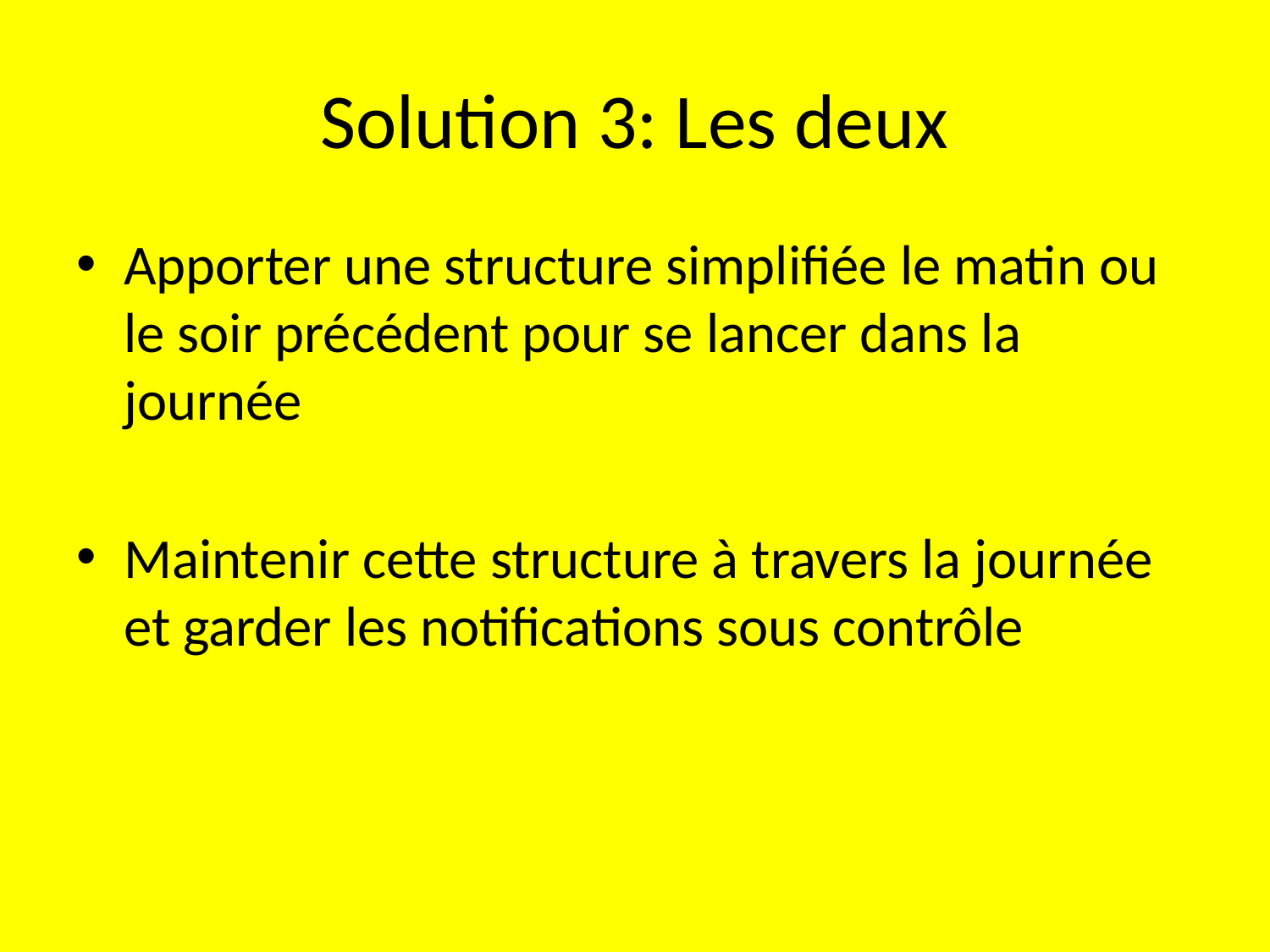

# Solution 3: Les deux
Apporter une structure simplifiée le matin ou le soir précédent pour se lancer dans la journée

Maintenir cette structure à travers la journée et garder les notifications sous contrôle